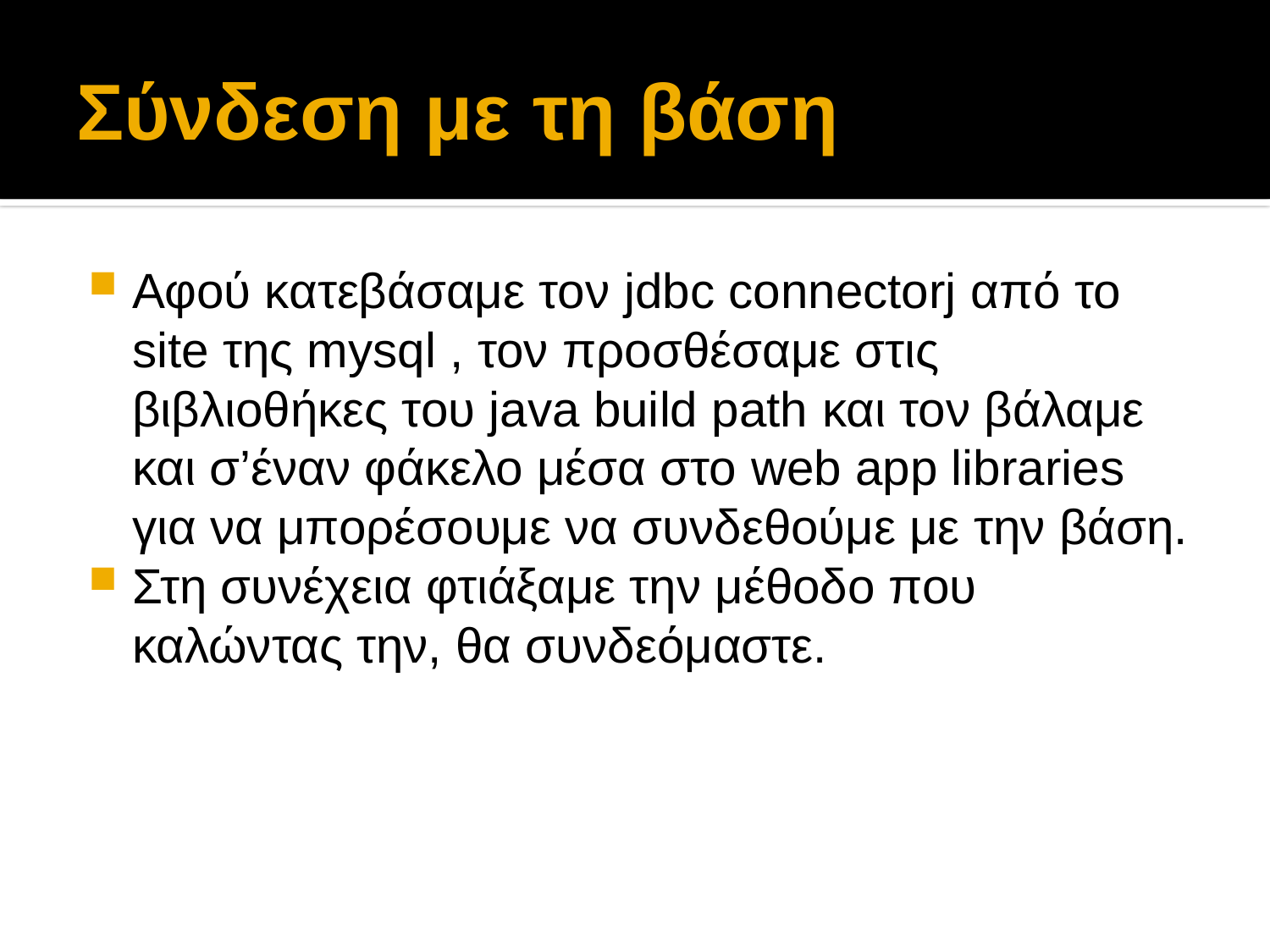

# Σύνδεση με τη βάση
Αφού κατεβάσαμε τον jdbc connectorj από το site της mysql , τον προσθέσαμε στις βιβλιοθήκες του java build path και τον βάλαμε και σ’έναν φάκελο μέσα στο web app libraries  για να μπορέσουμε να συνδεθούμε με την βάση.
Στη συνέχεια φτιάξαμε την μέθοδο που καλώντας την, θα συνδεόμαστε.